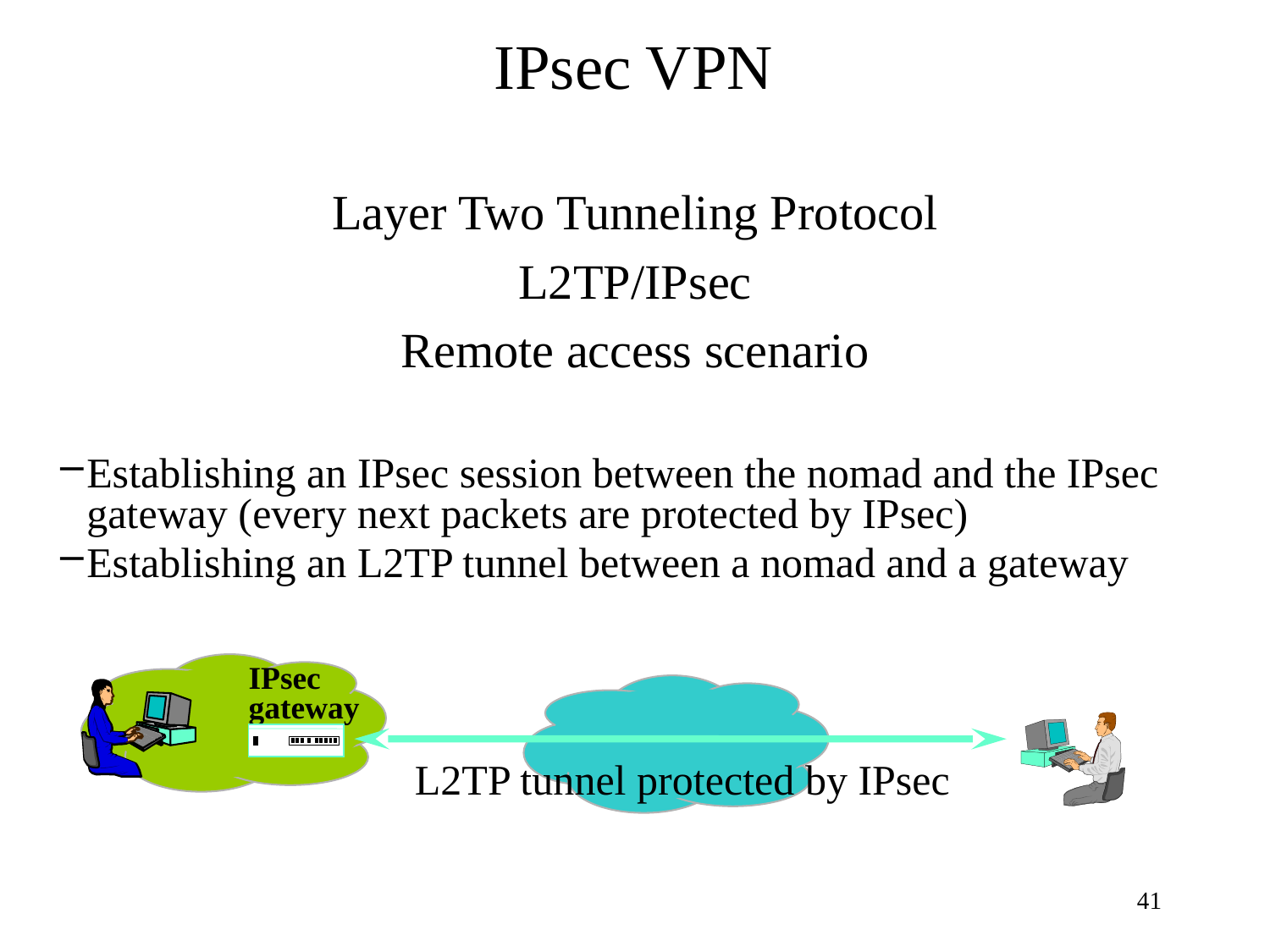

IPsec VPN
Layer Two Tunneling Protocol
L2TP/IPsec
Remote access scenario

Establishing an IPsec session between the nomad and the IPsec gateway (every next packets are protected by IPsec)
Establishing an L2TP tunnel between a nomad and a gateway

IPsec
gateway

L2TP tunnel protected by IPsec
41